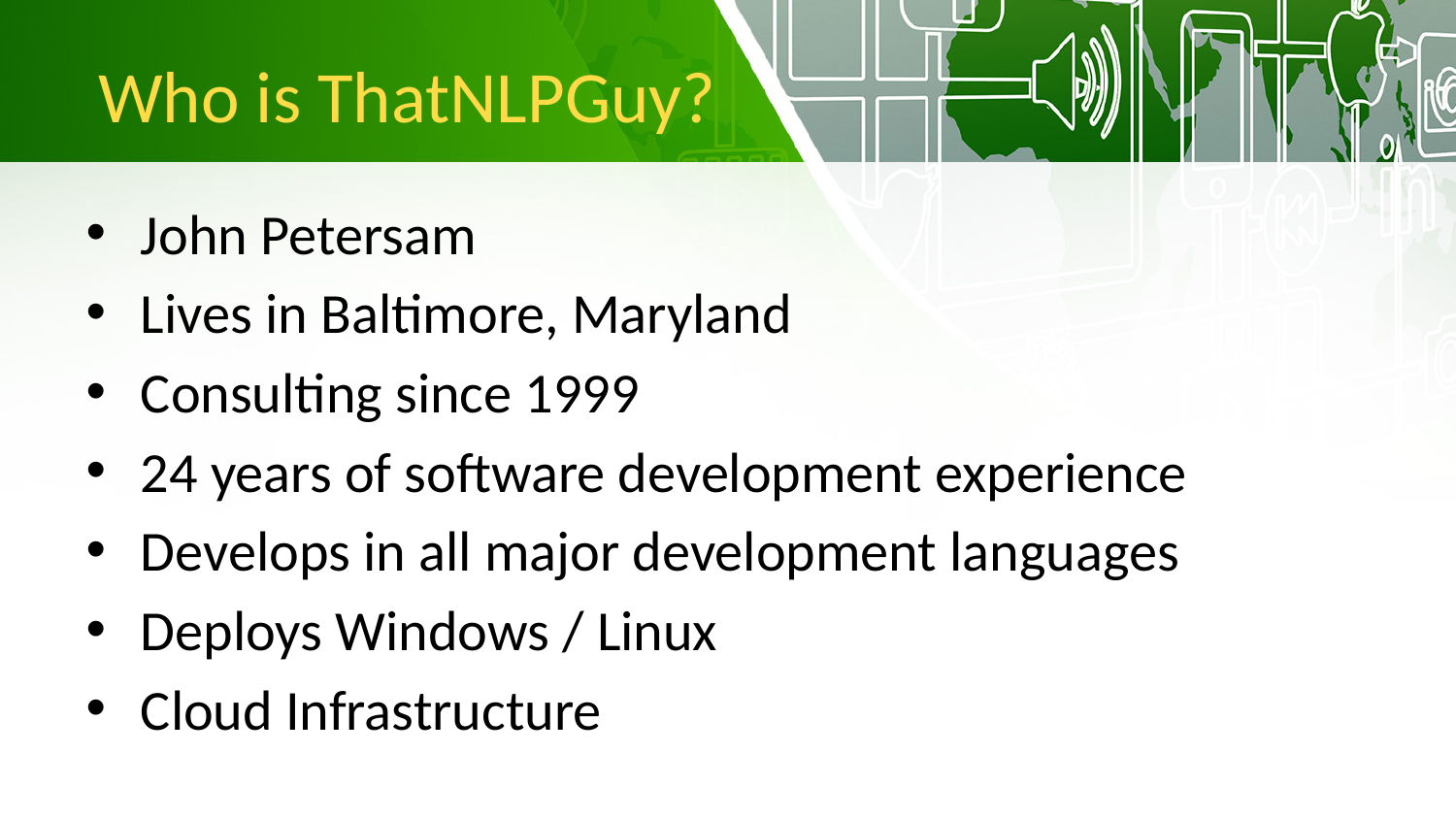

# Who is ThatNLPGuy?
John Petersam
Lives in Baltimore, Maryland
Consulting since 1999
24 years of software development experience
Develops in all major development languages
Deploys Windows / Linux
Cloud Infrastructure